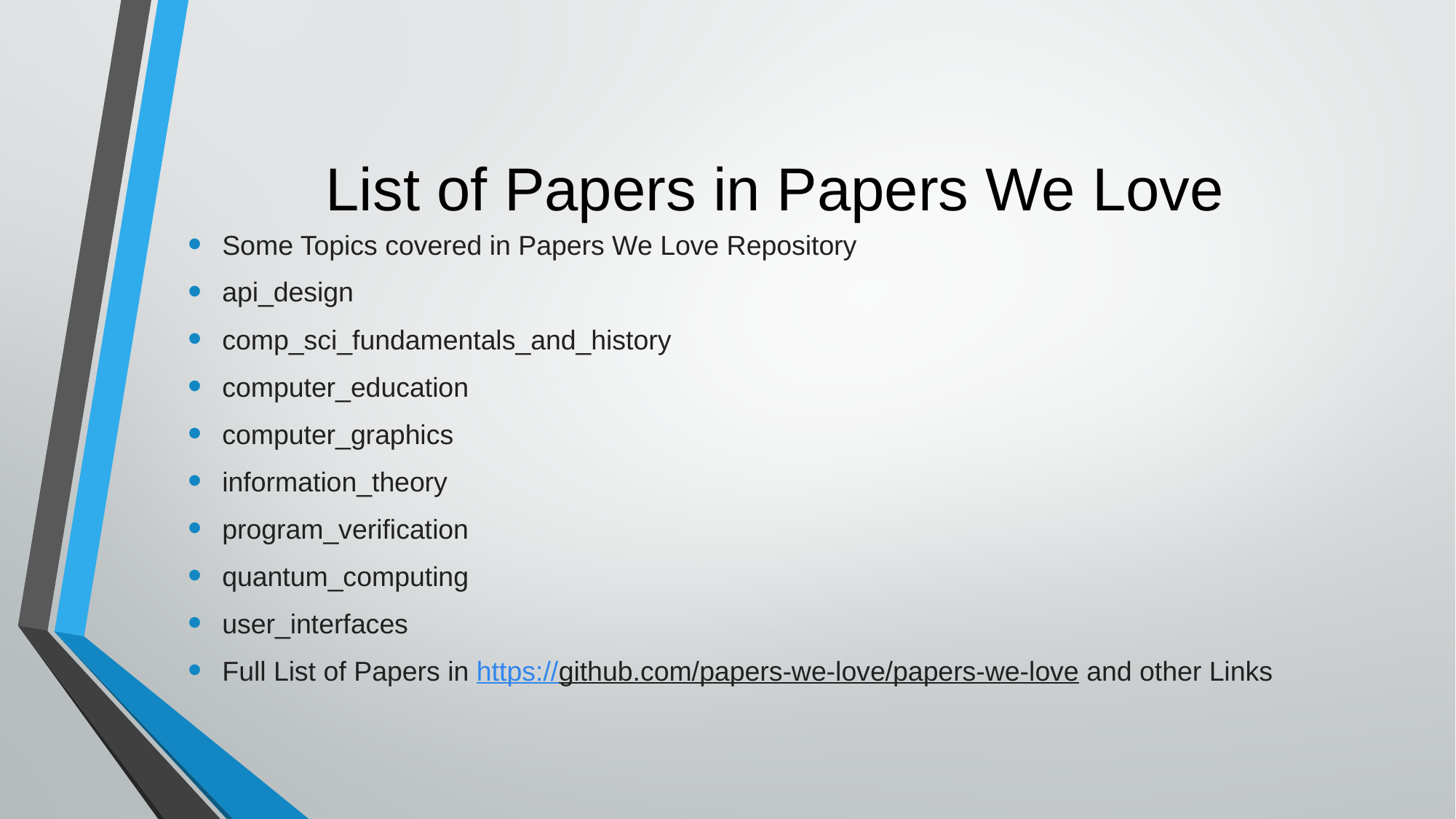

# List of Papers in Papers We Love
Some Topics covered in Papers We Love Repository
api_design
comp_sci_fundamentals_and_history
computer_education
computer_graphics
information_theory
program_verification
quantum_computing
user_interfaces
Full List of Papers in https://github.com/papers-we-love/papers-we-love and other Links